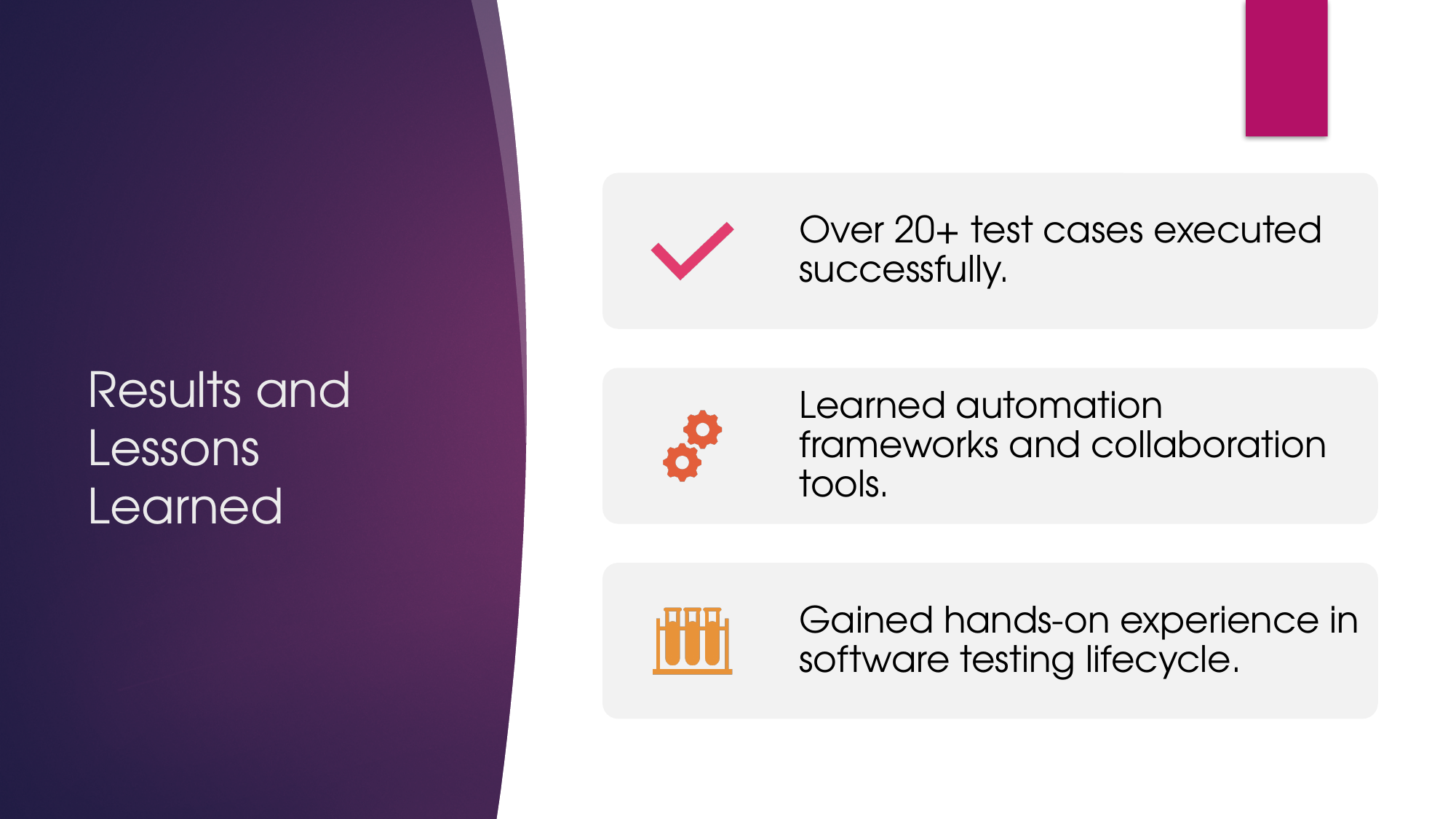

# Results and Lessons Learned
Over 20+ test cases executed successfully.
Learned automation frameworks and collaboration tools.
Gained hands-on experience in software testing lifecycle.